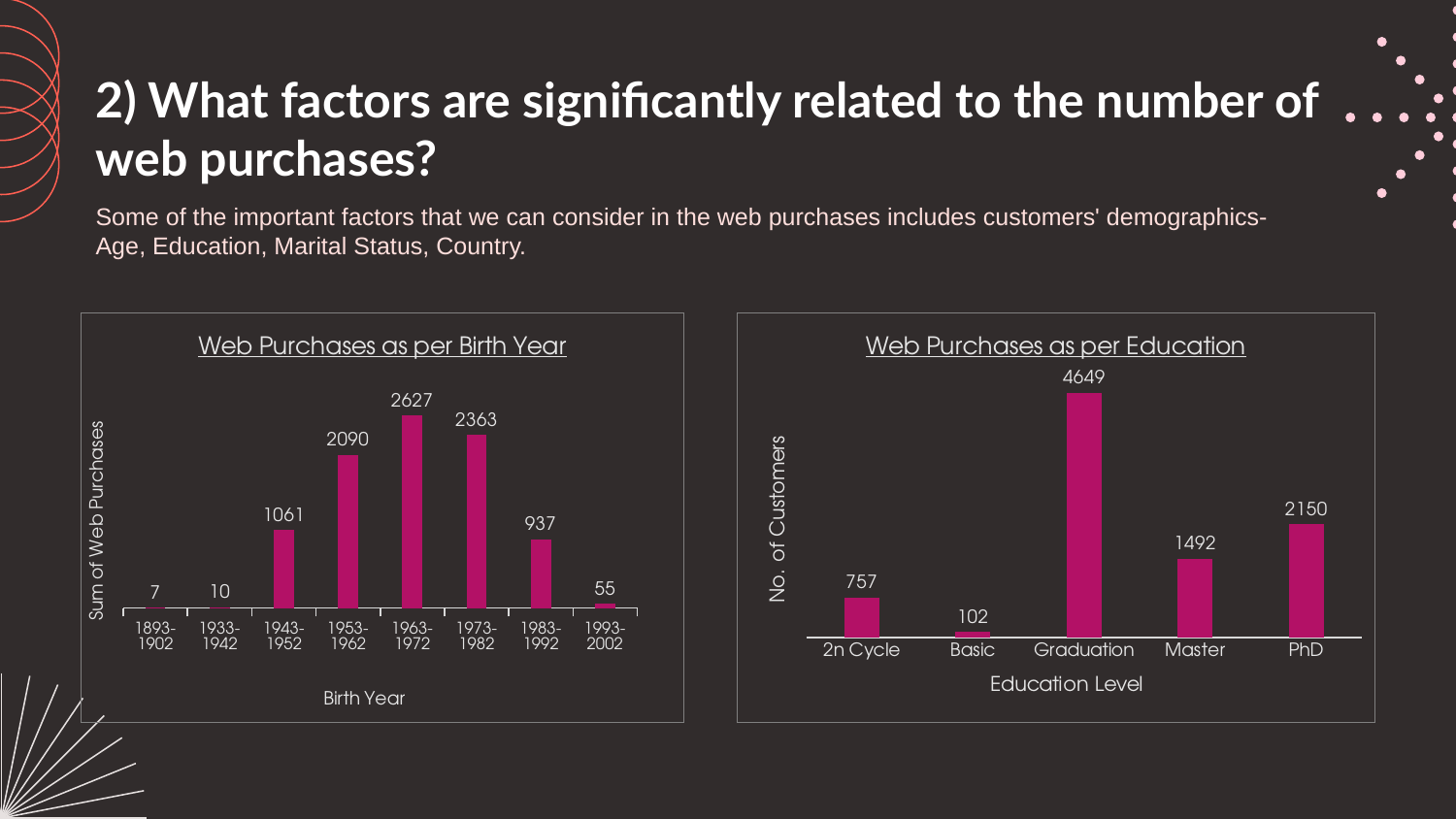

2) What factors are significantly related to the number of web purchases?
Some of the important factors that we can consider in the web purchases includes customers' demographics- Age, Education, Marital Status, Country.

### Chart: Web Purchases as per Birth Year

| Category | Total |
|---|---|
| 1893-1902 | 7.0 |
| 1933-1942 | 10.0 |
| 1943-1952 | 1061.0 |
| 1953-1962 | 2090.0 |
| 1963-1972 | 2627.0 |
| 1973-1982 | 2363.0 |
| 1983-1992 | 937.0 |
| 1993-2002 | 55.0 |

### Chart: Web Purchases as per Education

| Category | Total |
|---|---|
| 2n Cycle | 757.0 |
| Basic | 102.0 |
| Graduation | 4649.0 |
| Master | 1492.0 |
| PhD | 2150.0 |